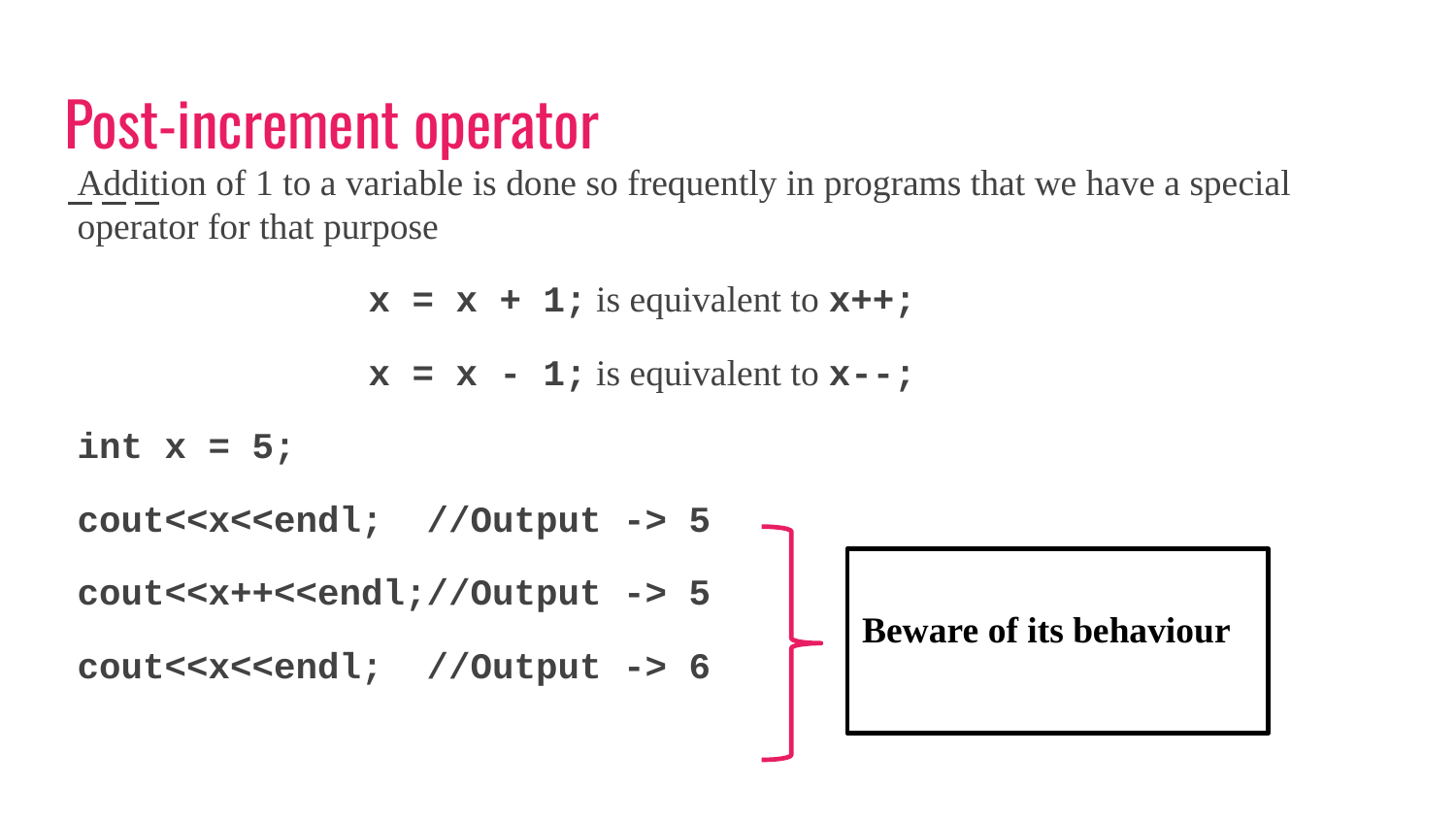

# Post-increment operator
Addition of 1 to a variable is done so frequently in programs that we have a special operator for that purpose
x = x + 1; is equivalent to x++;
x = x - 1; is equivalent to x--;
int x = 5;
cout<<x<<endl;  //Output -> 5
cout<<x++<<endl;//Output -> 5
cout<<x<<endl;  //Output -> 6

Beware of its behaviour